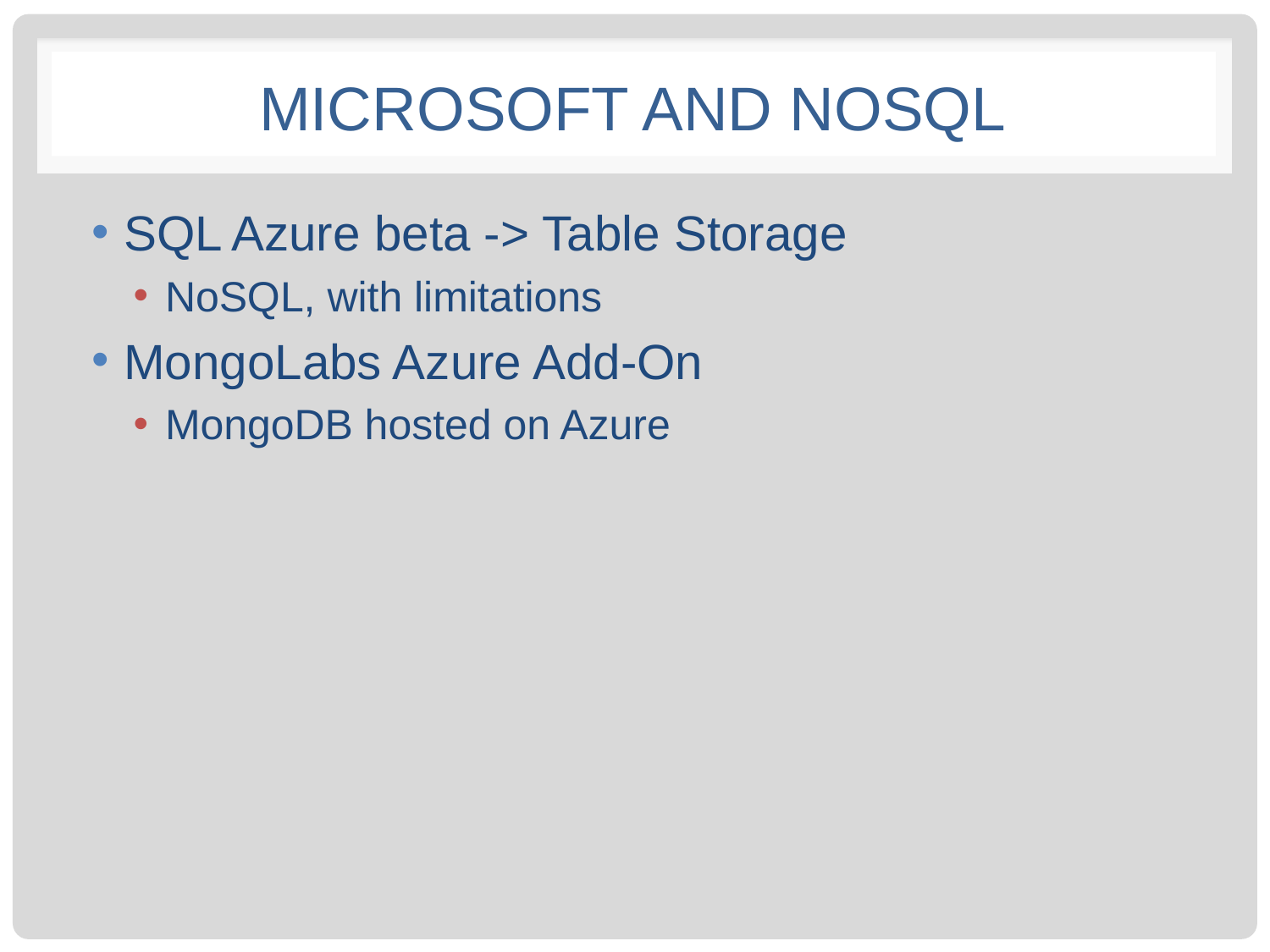

# Microsoft and NoSQL
SQL Azure beta -> Table Storage
NoSQL, with limitations
MongoLabs Azure Add-On
MongoDB hosted on Azure